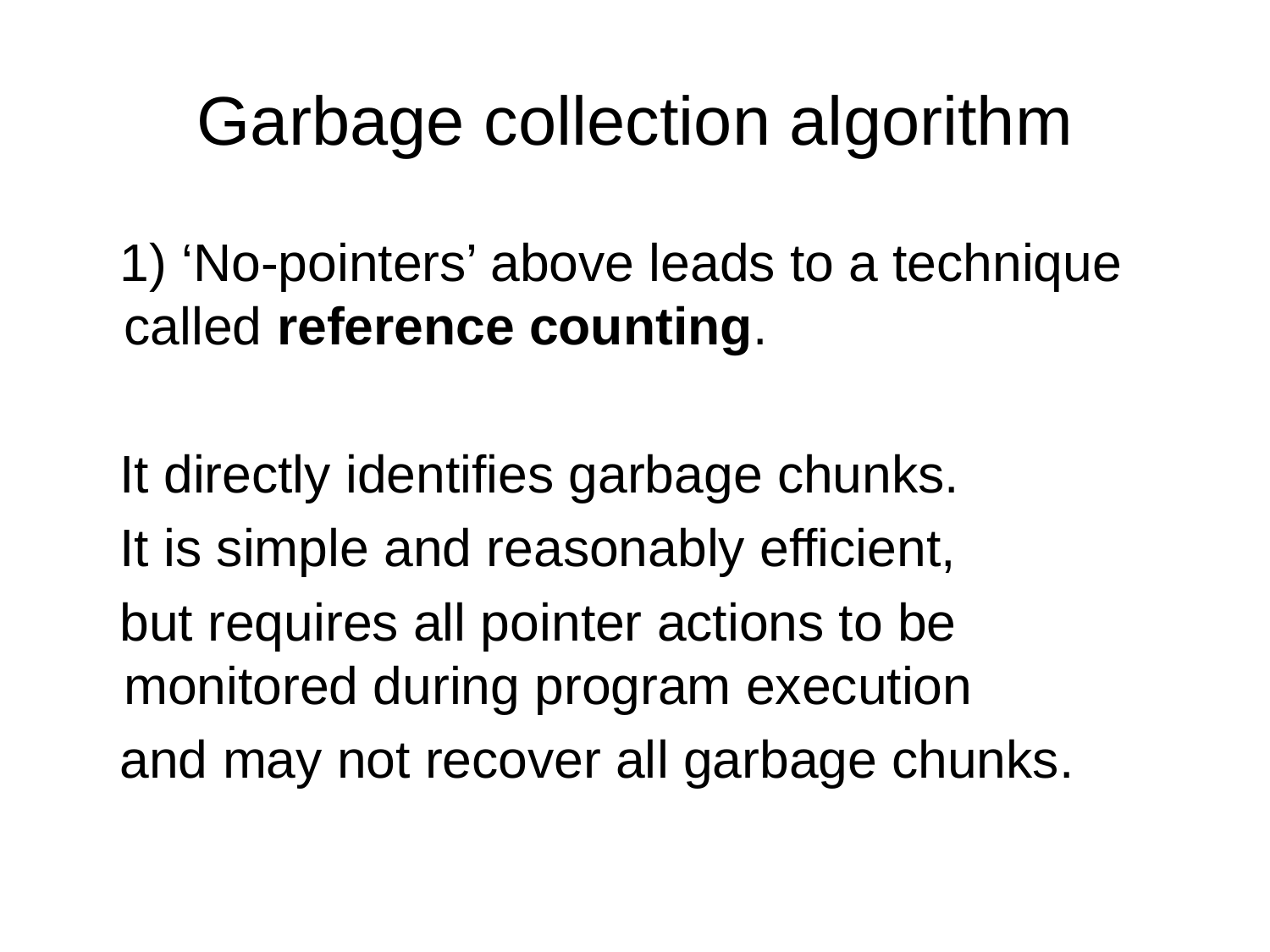

# Garbage collection algorithm
   1) ‘No-pointers’ above leads to a technique called reference counting.

   It directly identifies garbage chunks.
   It is simple and reasonably efficient,
   but requires all pointer actions to be monitored during program execution
   and may not recover all garbage chunks.